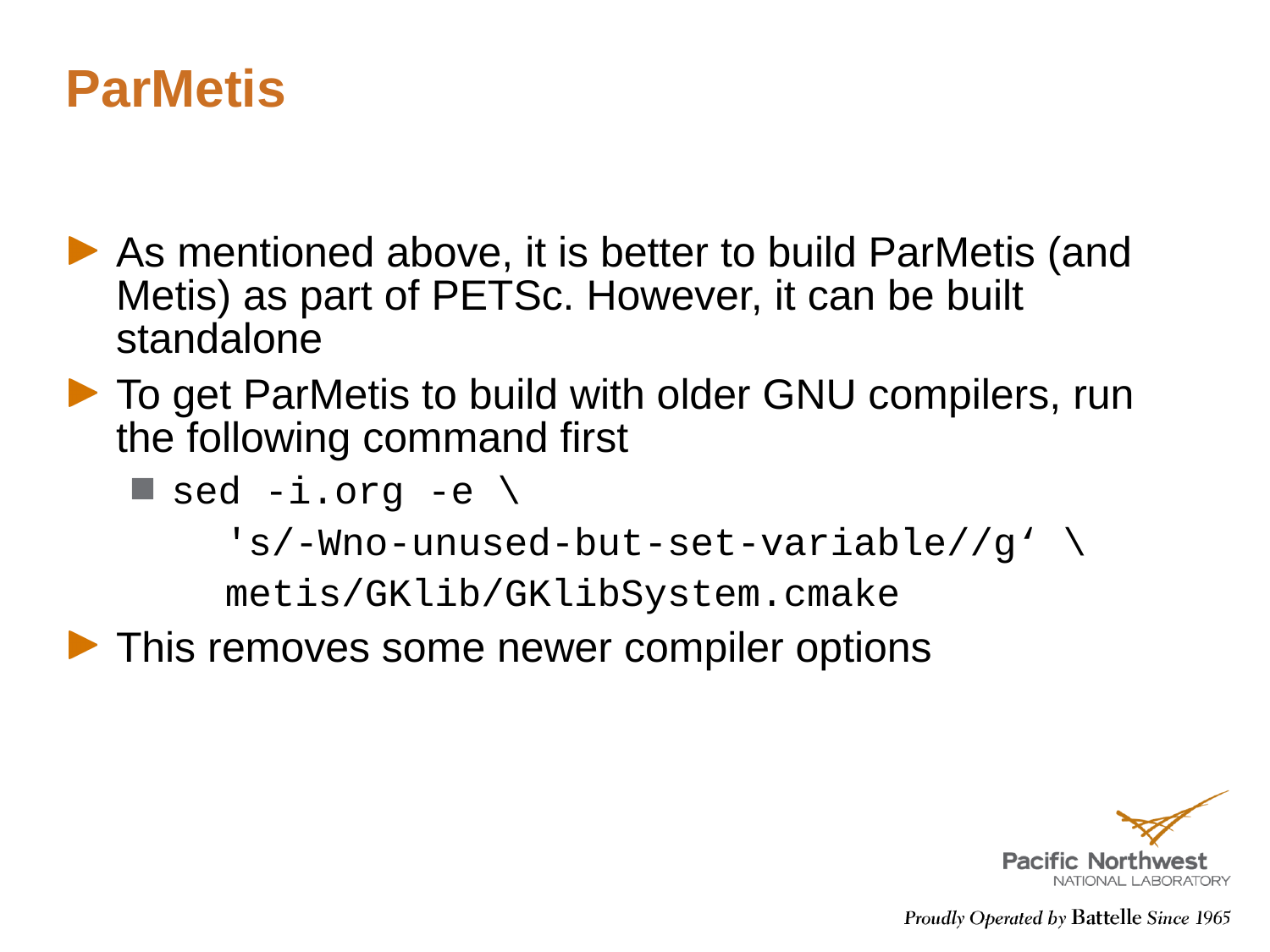

# ParMetis
As mentioned above, it is better to build ParMetis (and Metis) as part of PETSc. However, it can be built standalone
To get ParMetis to build with older GNU compilers, run the following command first
sed -i.org -e \
    's/-Wno-unused-but-set-variable//g‘ \
    metis/GKlib/GKlibSystem.cmake
This removes some newer compiler options